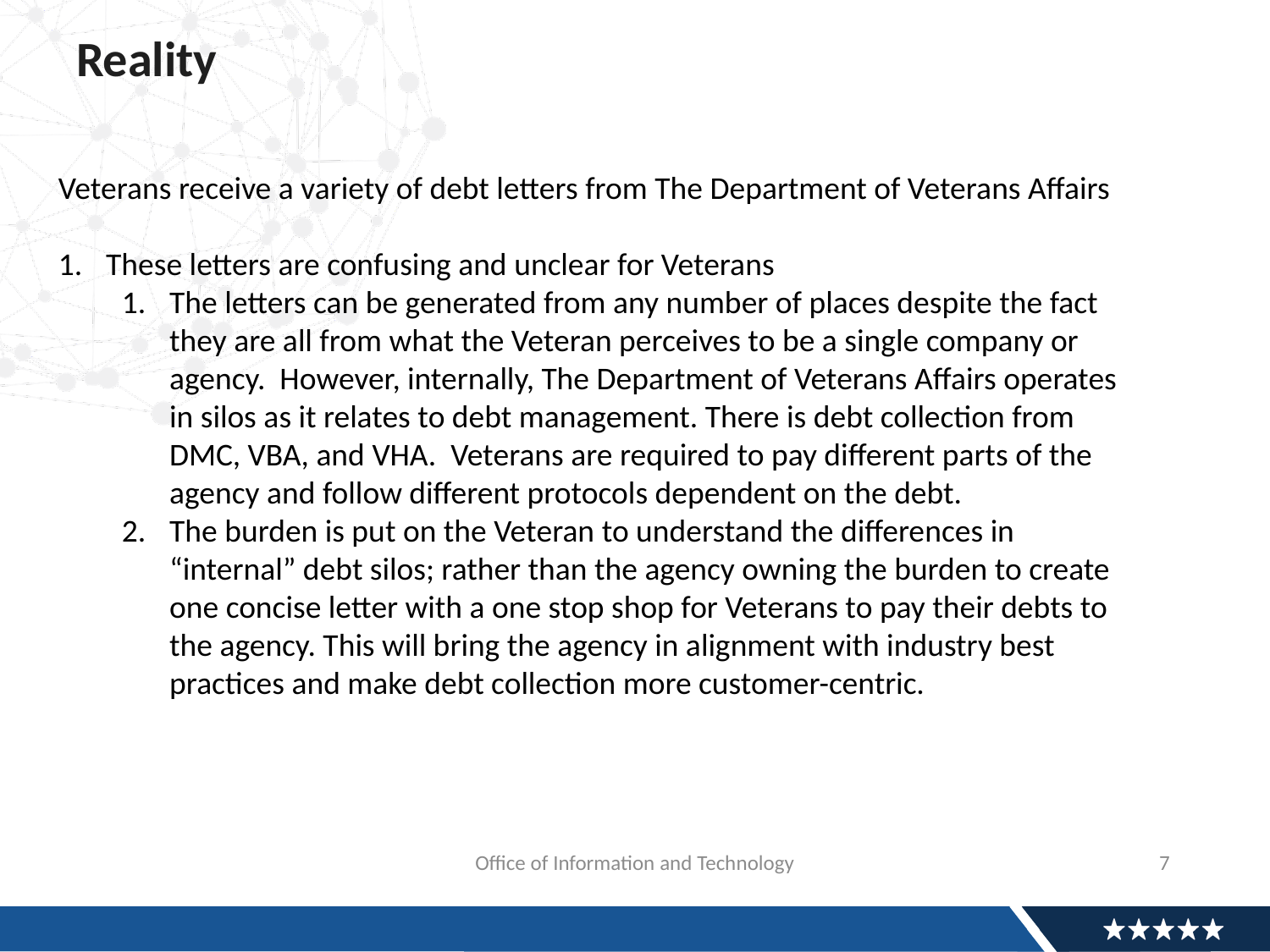

# Reality
Veterans receive a variety of debt letters from The Department of Veterans Affairs

These letters are confusing and unclear for Veterans
The letters can be generated from any number of places despite the fact they are all from what the Veteran perceives to be a single company or agency.  However, internally, The Department of Veterans Affairs operates in silos as it relates to debt management. There is debt collection from DMC, VBA, and VHA.  Veterans are required to pay different parts of the agency and follow different protocols dependent on the debt.
The burden is put on the Veteran to understand the differences in “internal” debt silos; rather than the agency owning the burden to create one concise letter with a one stop shop for Veterans to pay their debts to the agency. This will bring the agency in alignment with industry best practices and make debt collection more customer-centric.

Office of Information and Technology
7